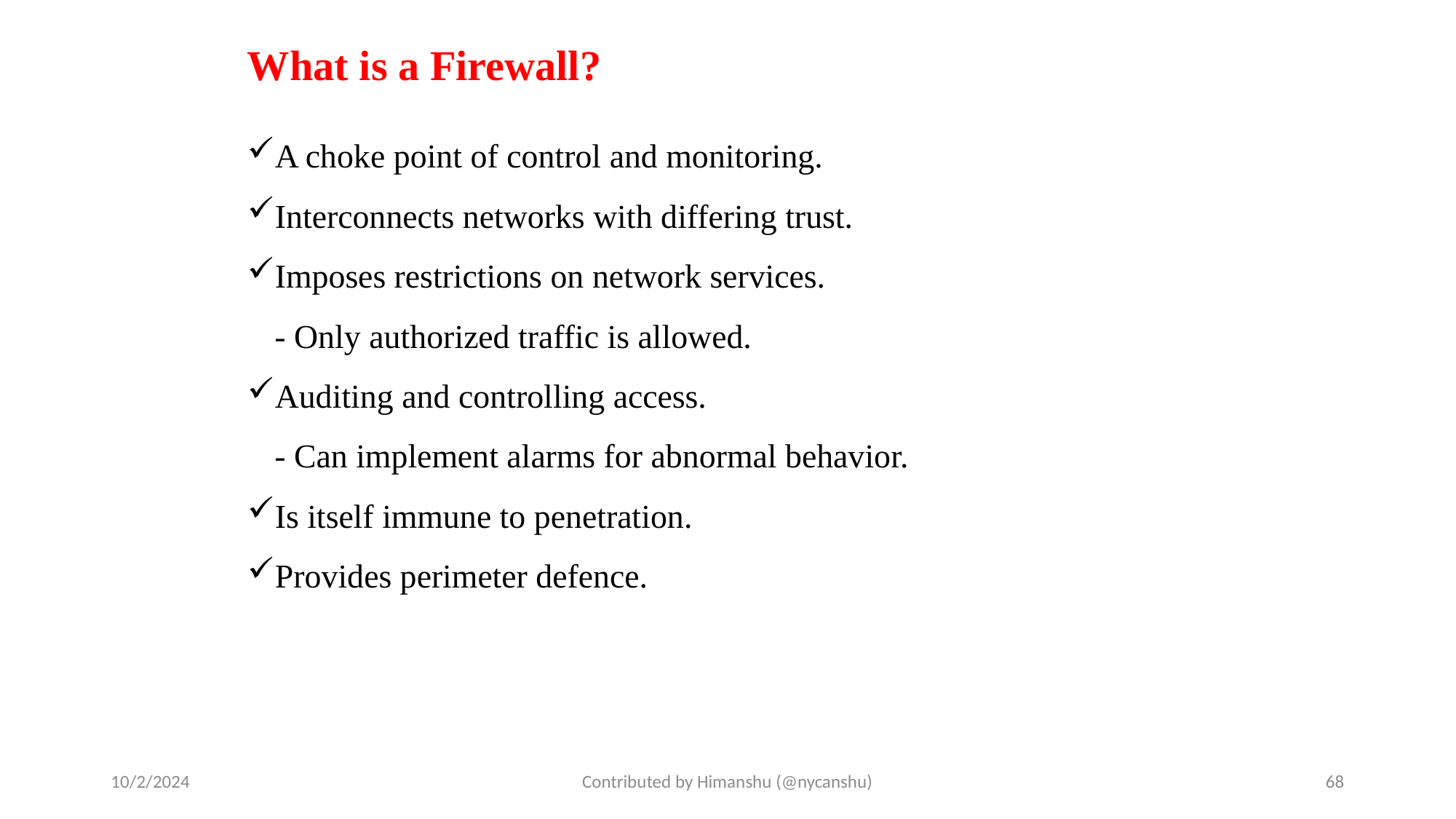

# What is a Firewall?
A choke point of control and monitoring.
Interconnects networks with differing trust.
Imposes restrictions on network services.
	- Only authorized traffic is allowed.
Auditing and controlling access.
	- Can implement alarms for abnormal behavior.
Is itself immune to penetration.
Provides perimeter defence.
10/2/2024
Contributed by Himanshu (@nycanshu)
68